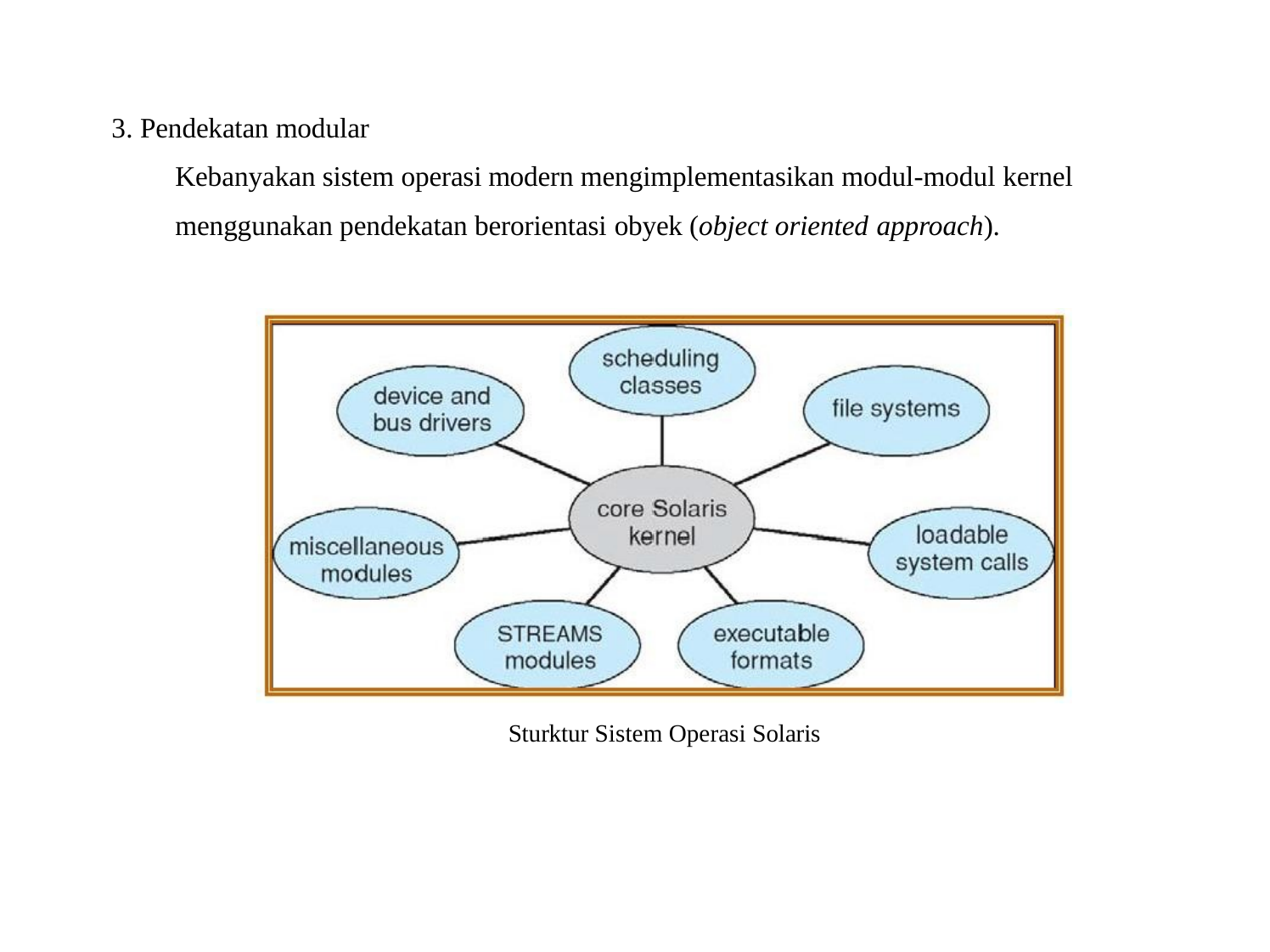

3. Pendekatan modular
Kebanyakan sistem operasi modern mengimplementasikan modul-modul kernel  menggunakan pendekatan berorientasi obyek (object oriented approach).

Sturktur Sistem Operasi Solaris